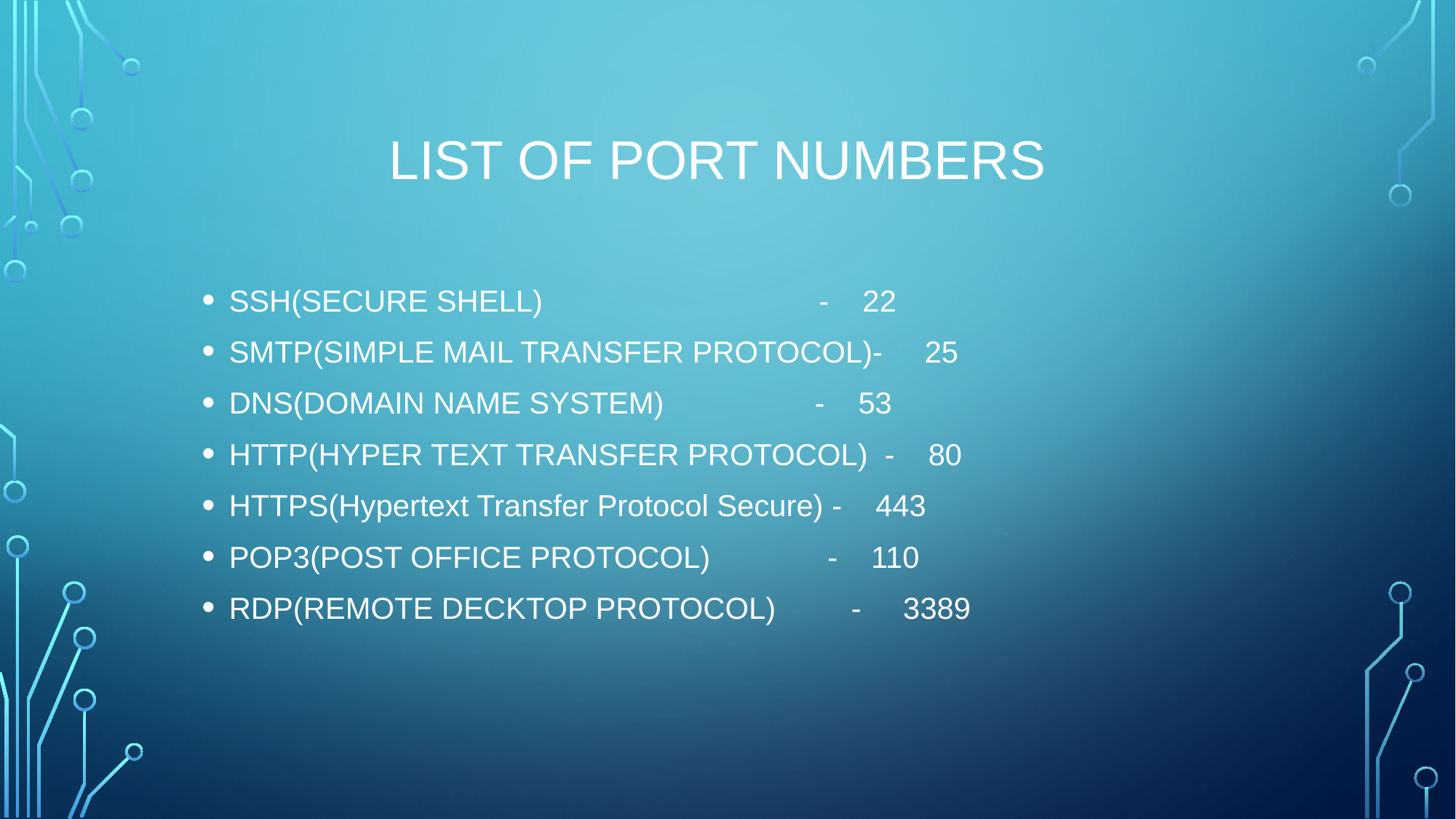

# List of port numbers
SSH(SECURE SHELL)                                 -    22
SMTP(SIMPLE MAIL TRANSFER PROTOCOL)-     25
DNS(DOMAIN NAME SYSTEM)                  -    53
HTTP(HYPER TEXT TRANSFER PROTOCOL)  -    80
HTTPS(Hypertext Transfer Protocol Secure) -    443
POP3(POST OFFICE PROTOCOL)              -    110
RDP(REMOTE DECKTOP PROTOCOL)         -     3389